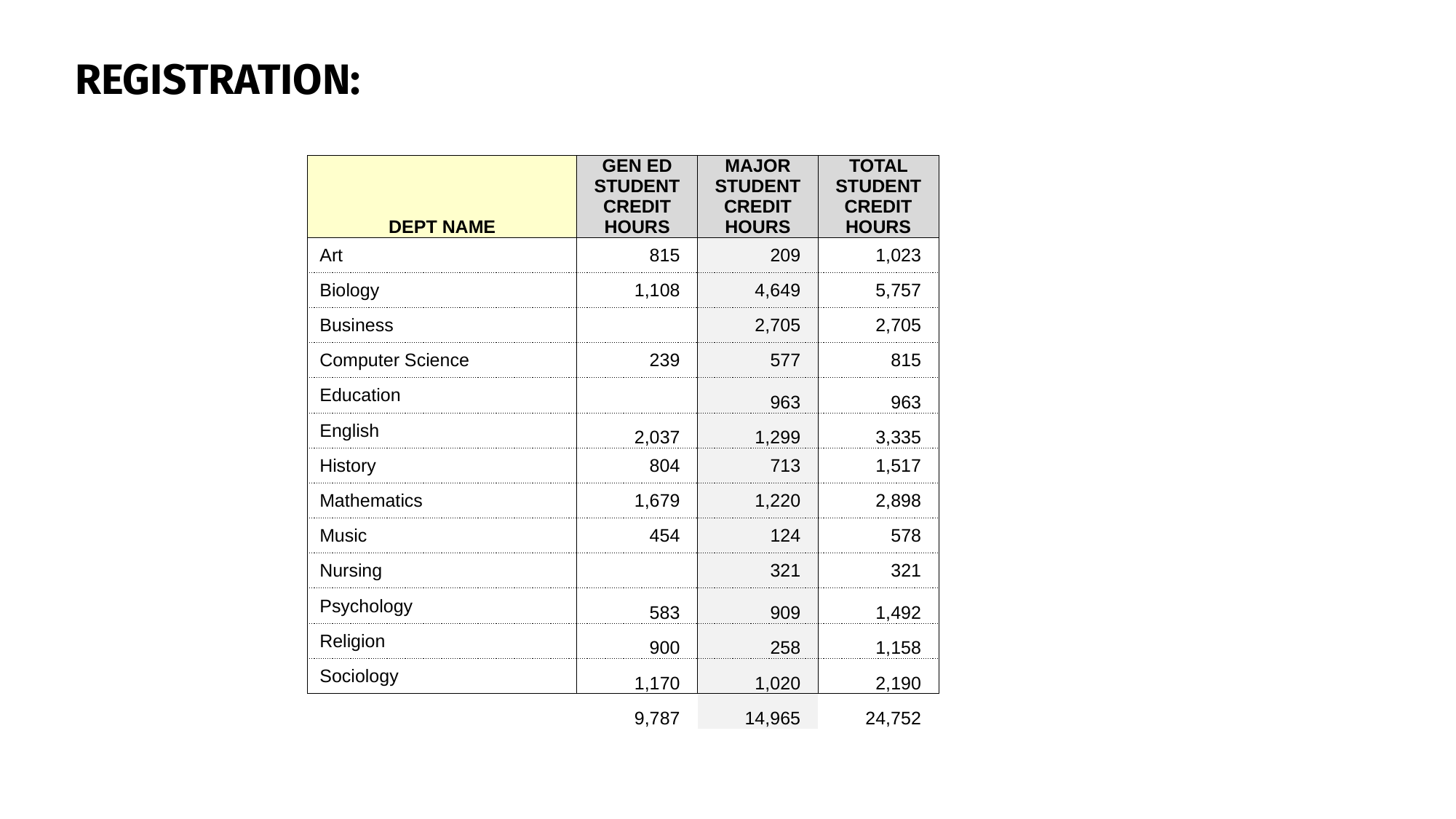

REGISTRATION:
| DEPT NAME | GEN ED STUDENT CREDIT HOURS | MAJOR STUDENT CREDIT HOURS | TOTAL STUDENT CREDIT HOURS |
| --- | --- | --- | --- |
| Art | 815 | 209 | 1,023 |
| Biology | 1,108 | 4,649 | 5,757 |
| Business |  | 2,705 | 2,705 |
| Computer Science | 239 | 577 | 815 |
| Education |  | 963 | 963 |
| English | 2,037 | 1,299 | 3,335 |
| History | 804 | 713 | 1,517 |
| Mathematics | 1,679 | 1,220 | 2,898 |
| Music | 454 | 124 | 578 |
| Nursing |  | 321 | 321 |
| Psychology | 583 | 909 | 1,492 |
| Religion | 900 | 258 | 1,158 |
| Sociology | 1,170 | 1,020 | 2,190 |
|  | 9,787 | 14,965 | 24,752 |